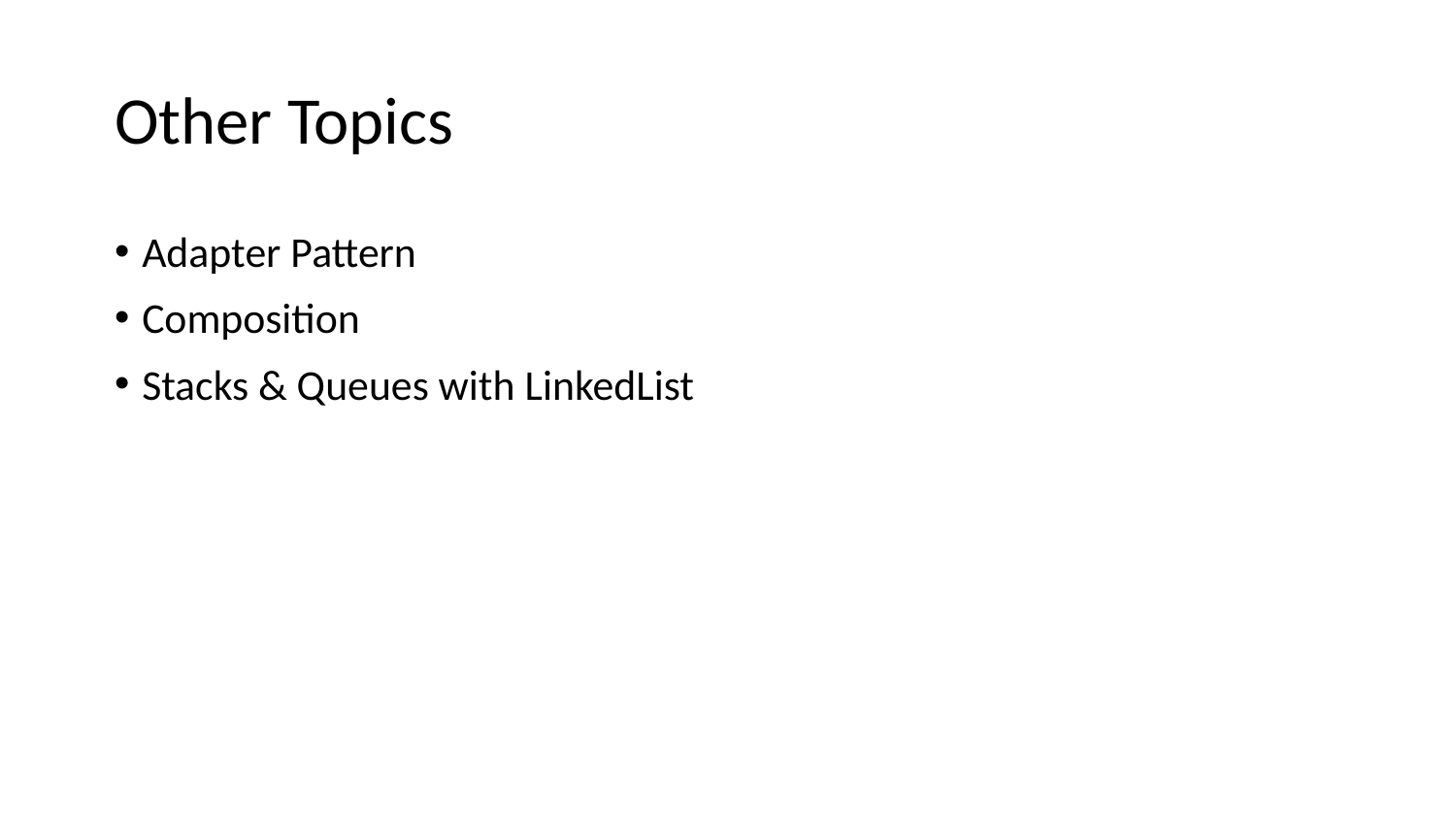

# Other Topics
Adapter Pattern
Composition
Stacks & Queues with LinkedList